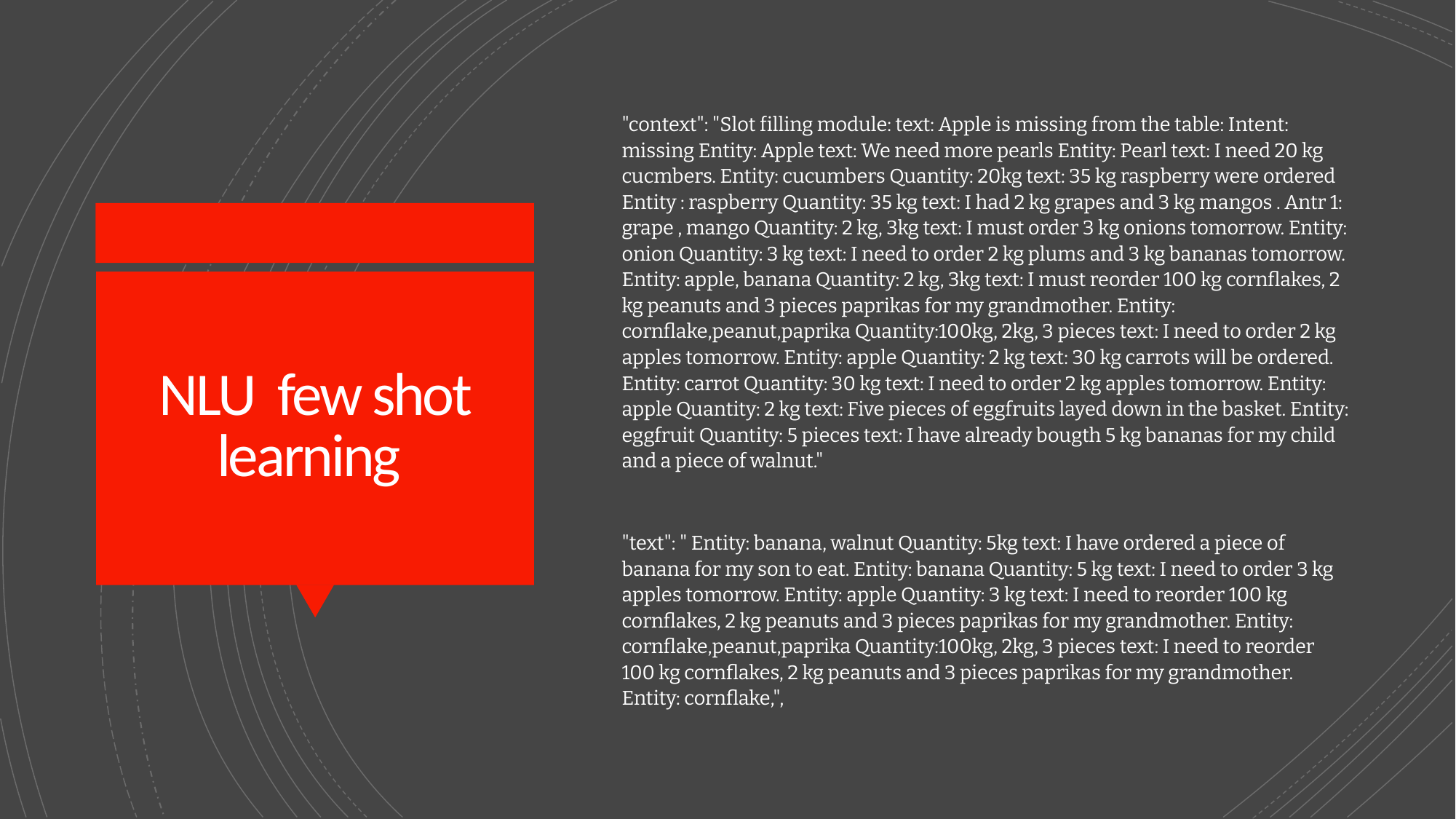

"context": "Slot filling module: text: Apple is missing from the table: Intent: missing Entity: Apple text: We need more pearls Entity: Pearl text: I need 20 kg cucmbers. Entity: cucumbers Quantity: 20kg text: 35 kg raspberry were ordered Entity : raspberry Quantity: 35 kg text: I had 2 kg grapes and 3 kg mangos . Antr 1: grape , mango Quantity: 2 kg, 3kg text: I must order 3 kg onions tomorrow. Entity: onion Quantity: 3 kg text: I need to order 2 kg plums and 3 kg bananas tomorrow. Entity: apple, banana Quantity: 2 kg, 3kg text: I must reorder 100 kg cornflakes, 2 kg peanuts and 3 pieces paprikas for my grandmother. Entity: cornflake,peanut,paprika Quantity:100kg, 2kg, 3 pieces text: I need to order 2 kg apples tomorrow. Entity: apple Quantity: 2 kg text: 30 kg carrots will be ordered. Entity: carrot Quantity: 30 kg text: I need to order 2 kg apples tomorrow. Entity: apple Quantity: 2 kg text: Five pieces of eggfruits layed down in the basket. Entity: eggfruit Quantity: 5 pieces text: I have already bougth 5 kg bananas for my child and a piece of walnut."

"text": " Entity: banana, walnut Quantity: 5kg text: I have ordered a piece of banana for my son to eat. Entity: banana Quantity: 5 kg text: I need to order 3 kg apples tomorrow. Entity: apple Quantity: 3 kg text: I need to reorder 100 kg cornflakes, 2 kg peanuts and 3 pieces paprikas for my grandmother. Entity: cornflake,peanut,paprika Quantity:100kg, 2kg, 3 pieces text: I need to reorder 100 kg cornflakes, 2 kg peanuts and 3 pieces paprikas for my grandmother. Entity: cornflake,",

# NLU  few shot learning